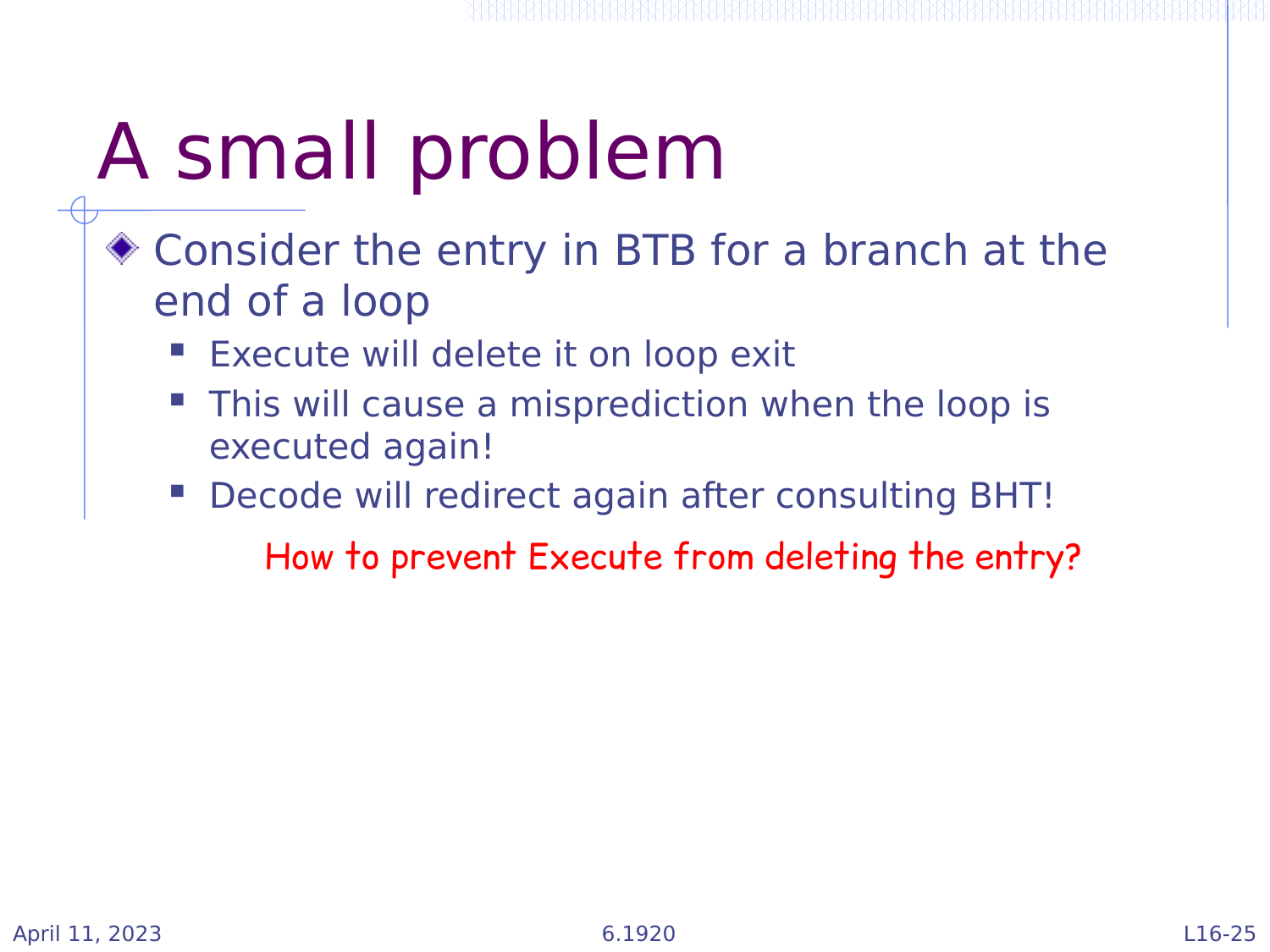

# A small problem
Consider the entry in BTB for a branch at the end of a loop
Execute will delete it on loop exit
This will cause a misprediction when the loop is executed again!
Decode will redirect again after consulting BHT!

How to prevent Execute from deleting the entry?
April 11, 2023
6.1920
L16-25